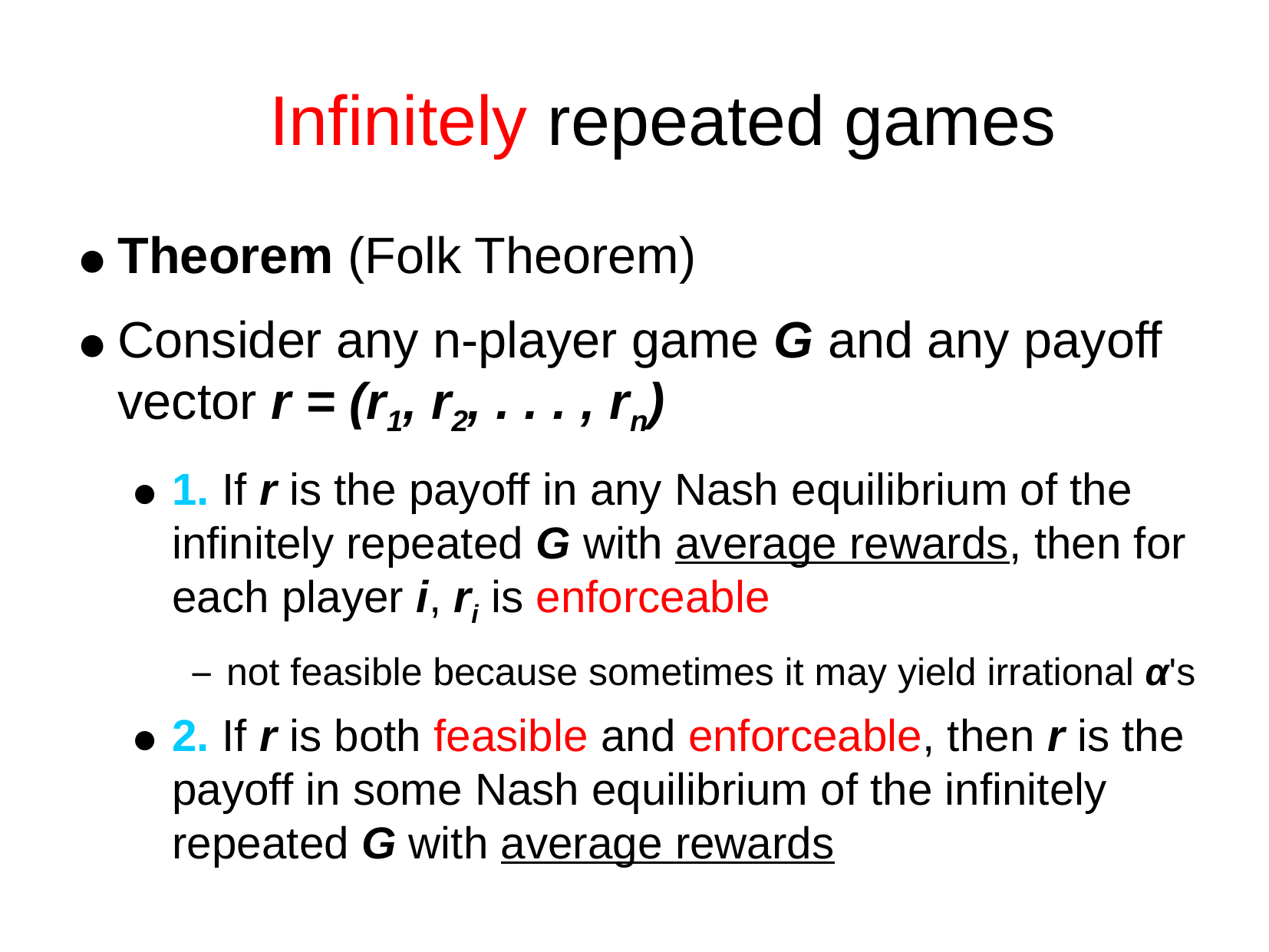

Infinitely repeated games
Theorem (Folk Theorem)
Consider any n-player game G and any payoff vector r = (r1, r2, . . . , rn)
1. If r is the payoff in any Nash equilibrium of the infinitely repeated G with average rewards, then for each player i, ri is enforceable
not feasible because sometimes it may yield irrational α's
2. If r is both feasible and enforceable, then r is the payoff in some Nash equilibrium of the infinitely repeated G with average rewards